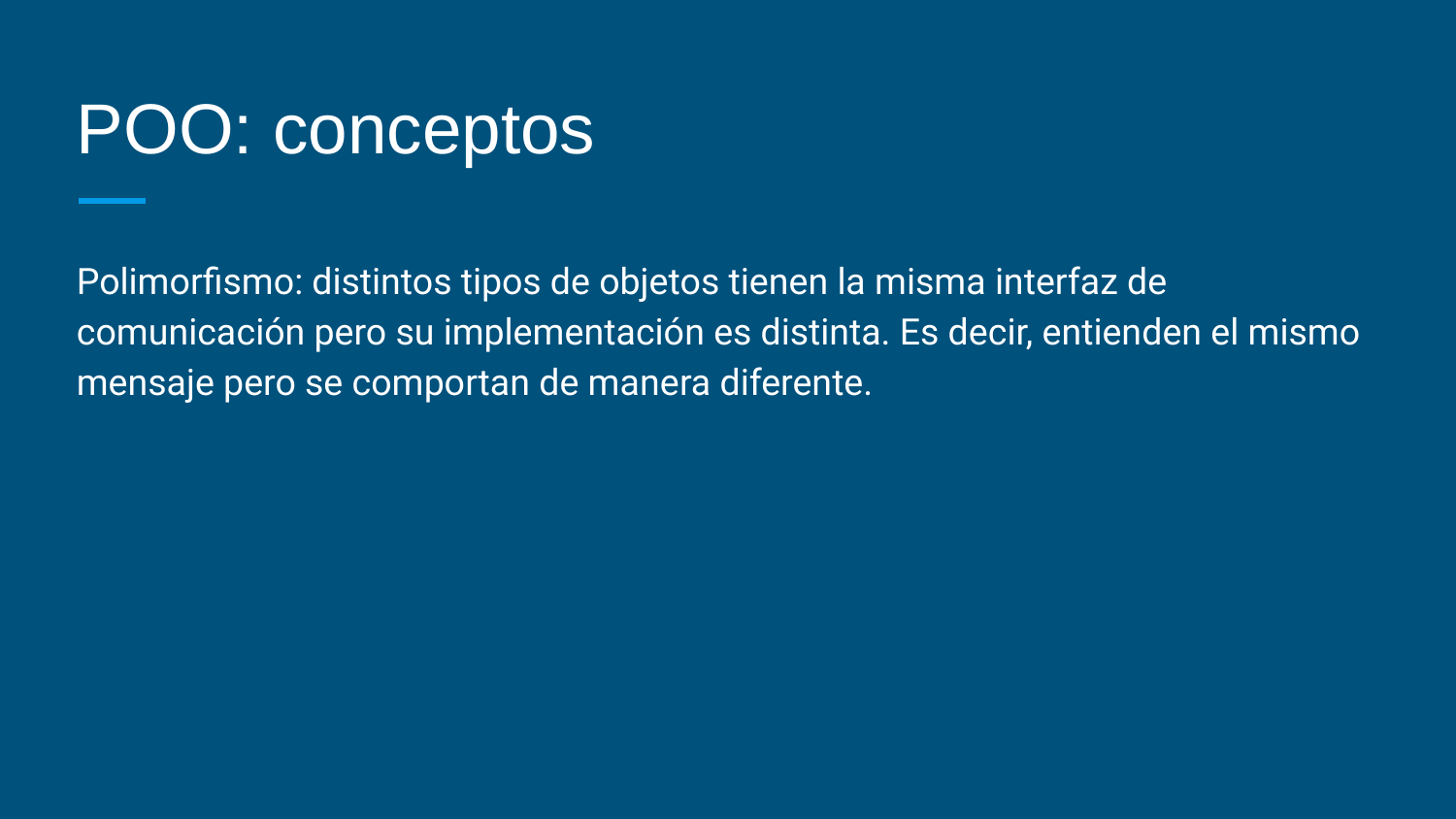

# POO: conceptos
Polimorfismo: distintos tipos de objetos tienen la misma interfaz de comunicación pero su implementación es distinta. Es decir, entienden el mismo mensaje pero se comportan de manera diferente.